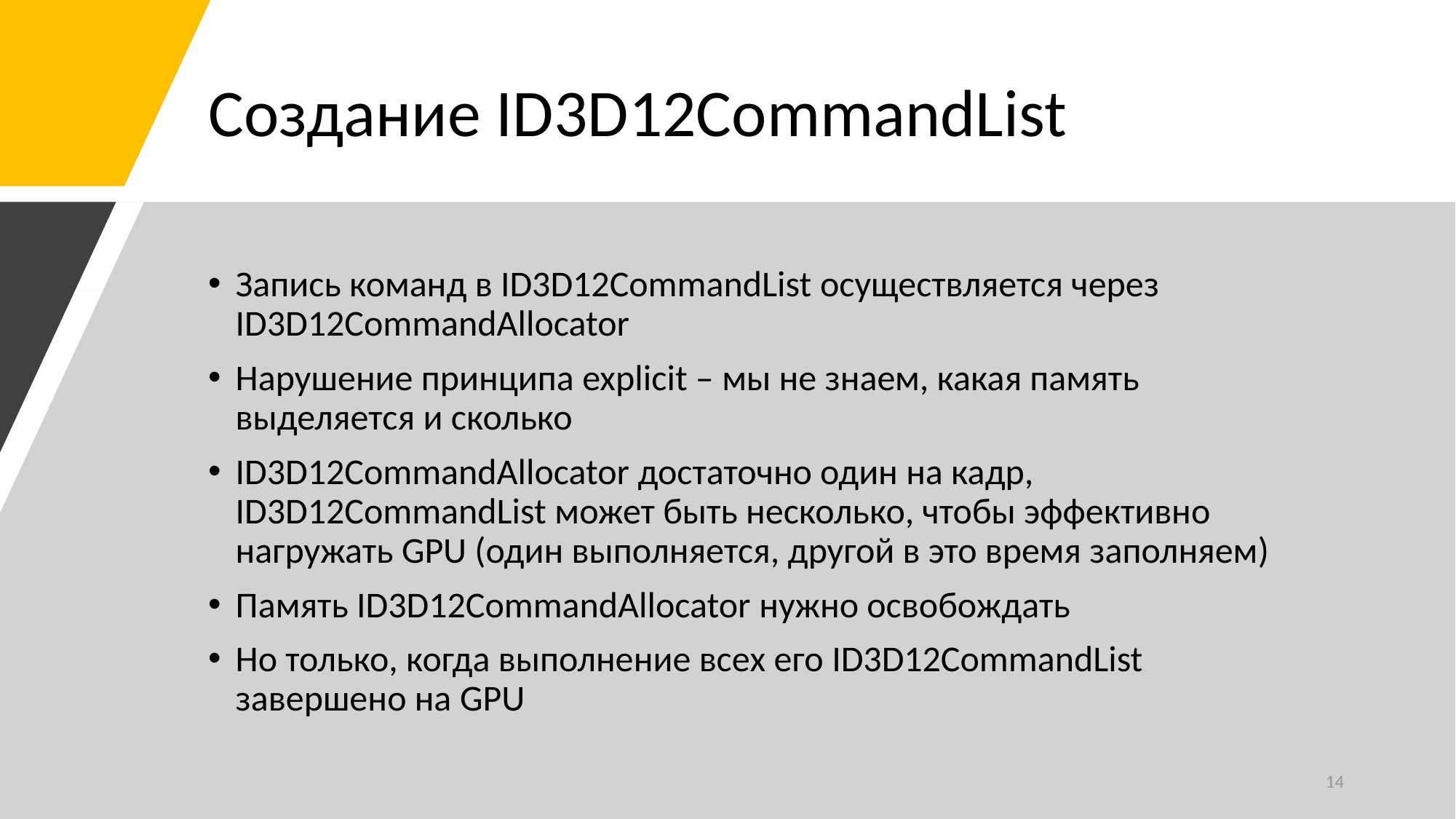

# Создание ID3D12CommandList

Запись команд в ID3D12CommandList осуществляется через ID3D12CommandAllocator
Нарушение принципа explicit – мы не знаем, какая память выделяется и сколько
ID3D12CommandAllocator достаточно один на кадр, ID3D12CommandList может быть несколько, чтобы эффективно нагружать GPU (один выполняется, другой в это время заполняем)
Память ID3D12CommandAllocator нужно освобождать
Но только, когда выполнение всех его ID3D12CommandList завершено на GPU
14